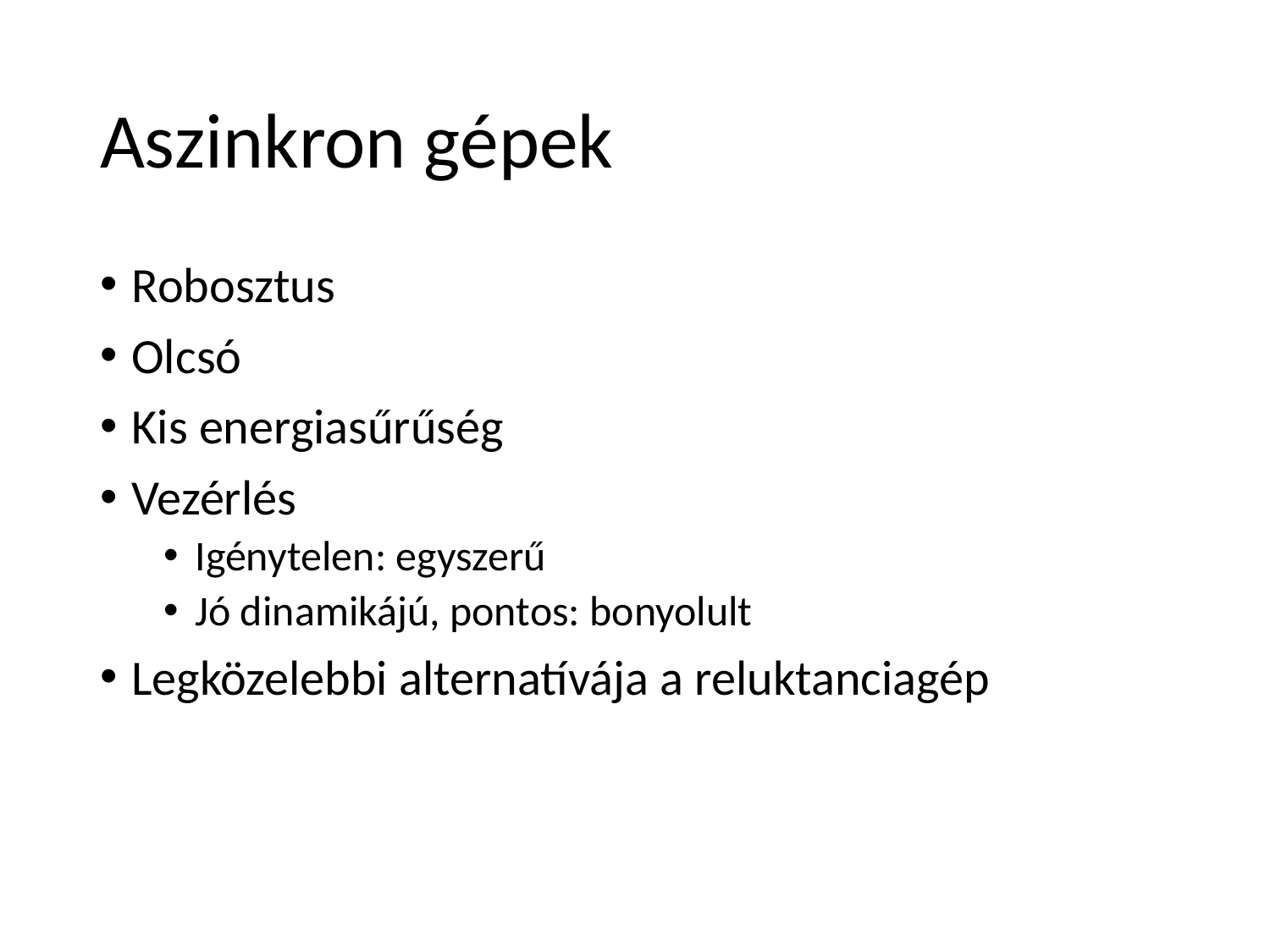

# Aszinkron gépek
Robosztus
Olcsó
Kis energiasűrűség
Vezérlés
Igénytelen: egyszerű
Jó dinamikájú, pontos: bonyolult
Legközelebbi alternatívája a reluktanciagép